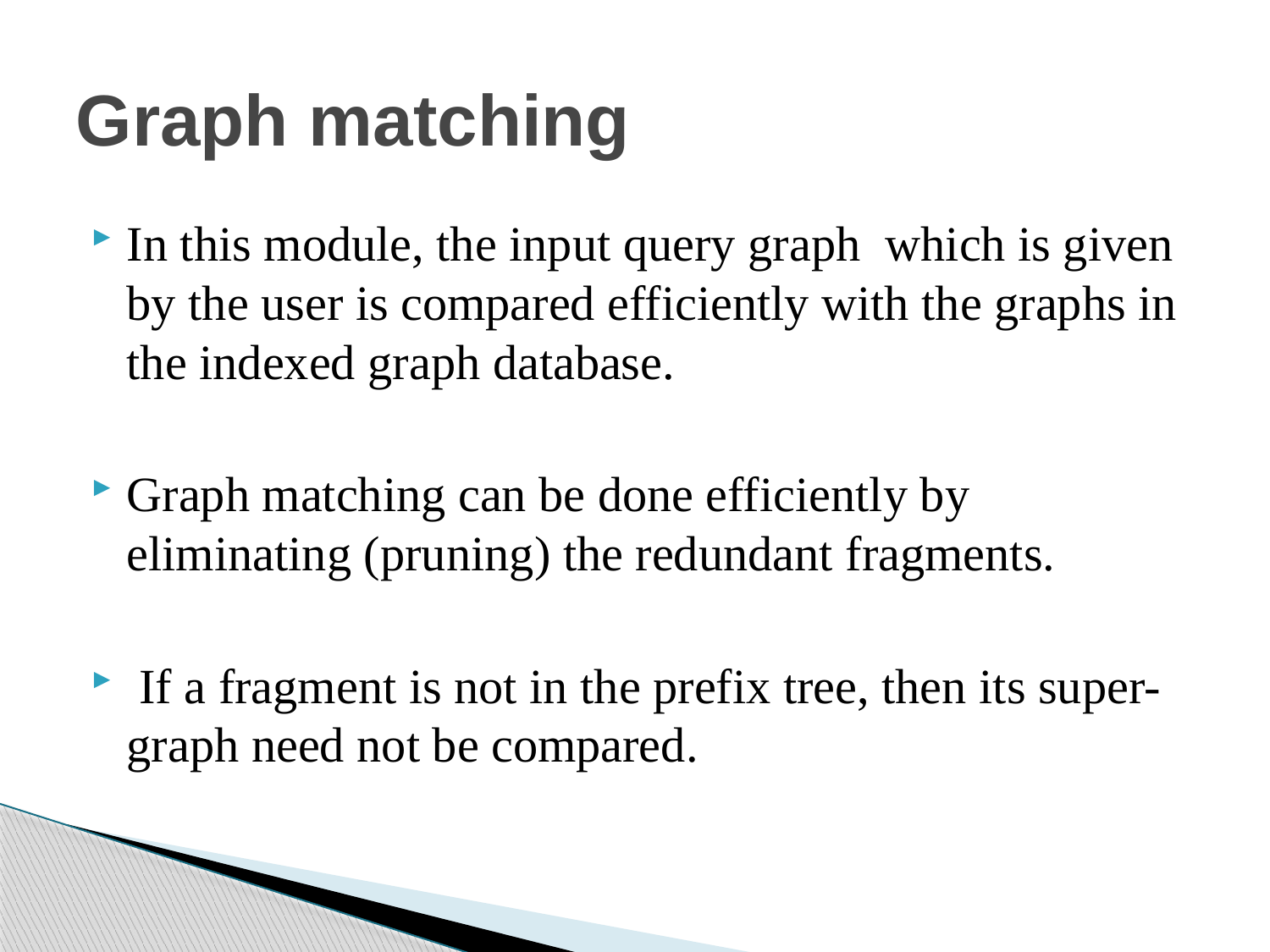

# Graph matching
In this module, the input query graph  which is given by the user is compared efficiently with the graphs in the indexed graph database.

Graph matching can be done efficiently by eliminating (pruning) the redundant fragments.

 If a fragment is not in the prefix tree, then its super-graph need not be compared.